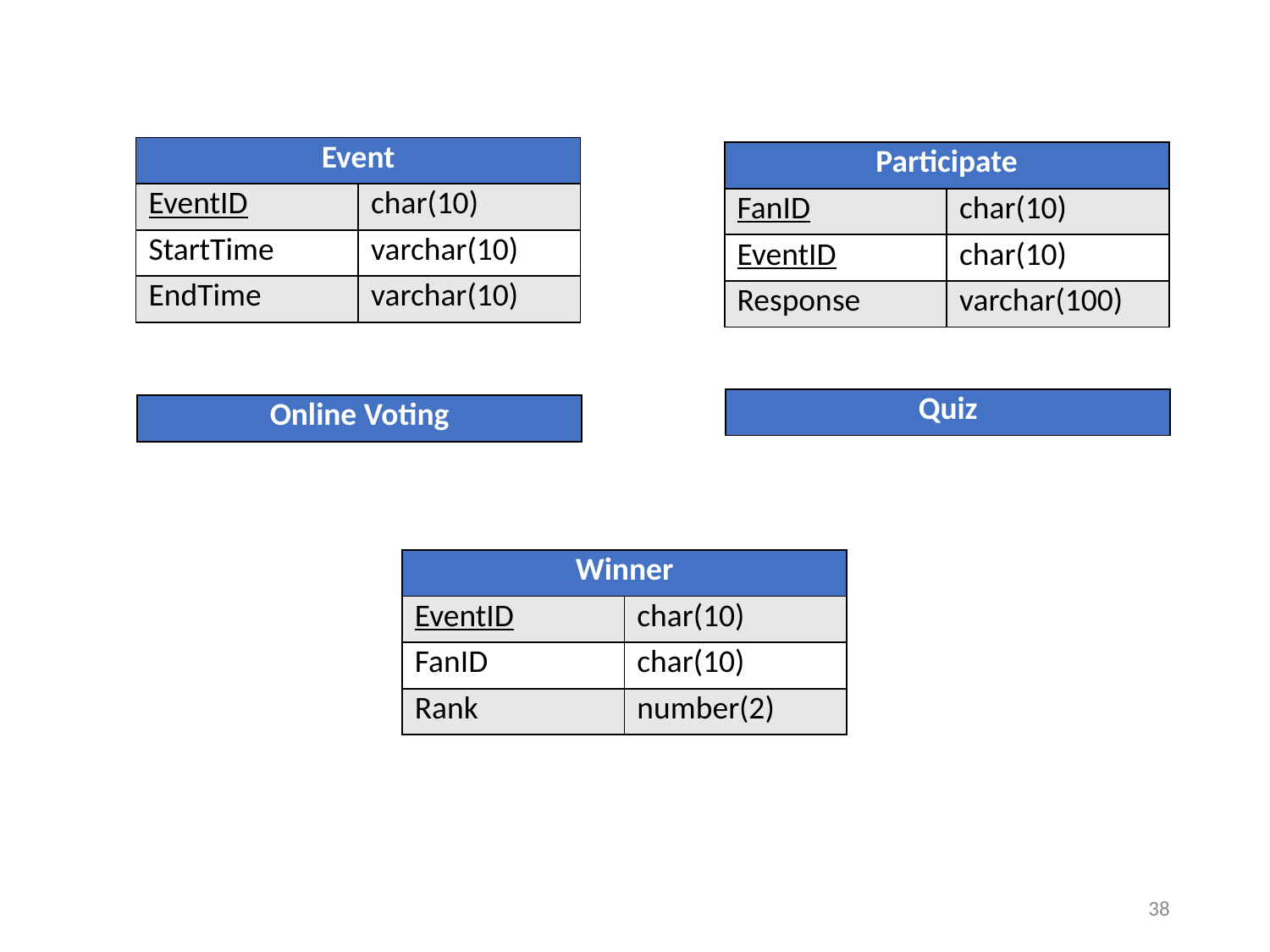

| Event |  |
| --- | --- |
| EventID | char(10) |
| StartTime | varchar(10) |
| EndTime | varchar(10) |
| Participate |  |
| --- | --- |
| FanID | char(10) |
| EventID | char(10) |
| Response | varchar(100) |
| Quiz |
| --- |
| Online Voting |
| --- |
| Winner |  |
| --- | --- |
| EventID | char(10) |
| FanID | char(10) |
| Rank | number(2) |
38